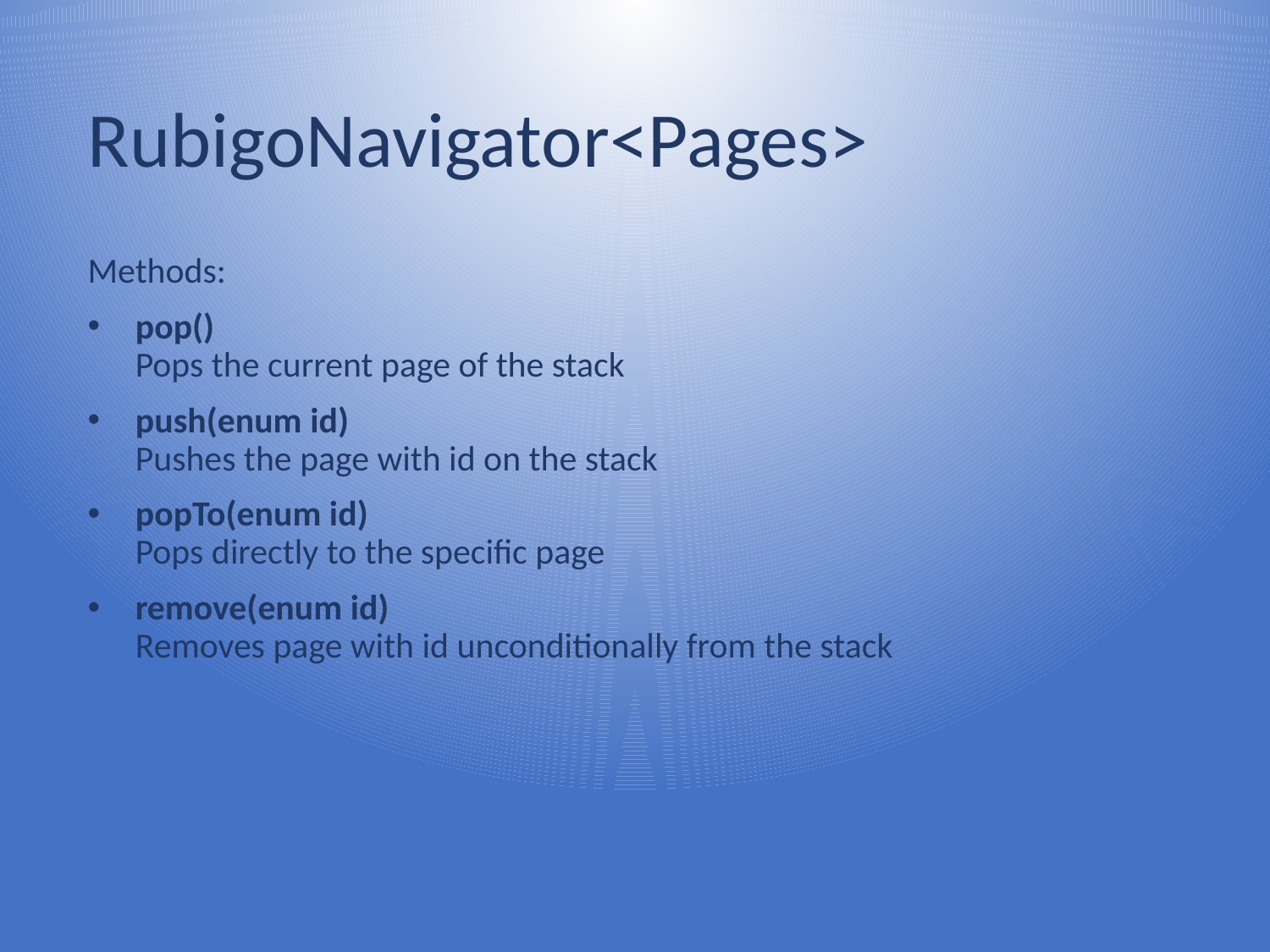

# RubigoNavigator<Pages>
Methods:
pop()
Pops the current page of the stack
push(enum id)
Pushes the page with id on the stack
popTo(enum id)
Pops directly to the specific page
remove(enum id)
Removes page with id unconditionally from the stack